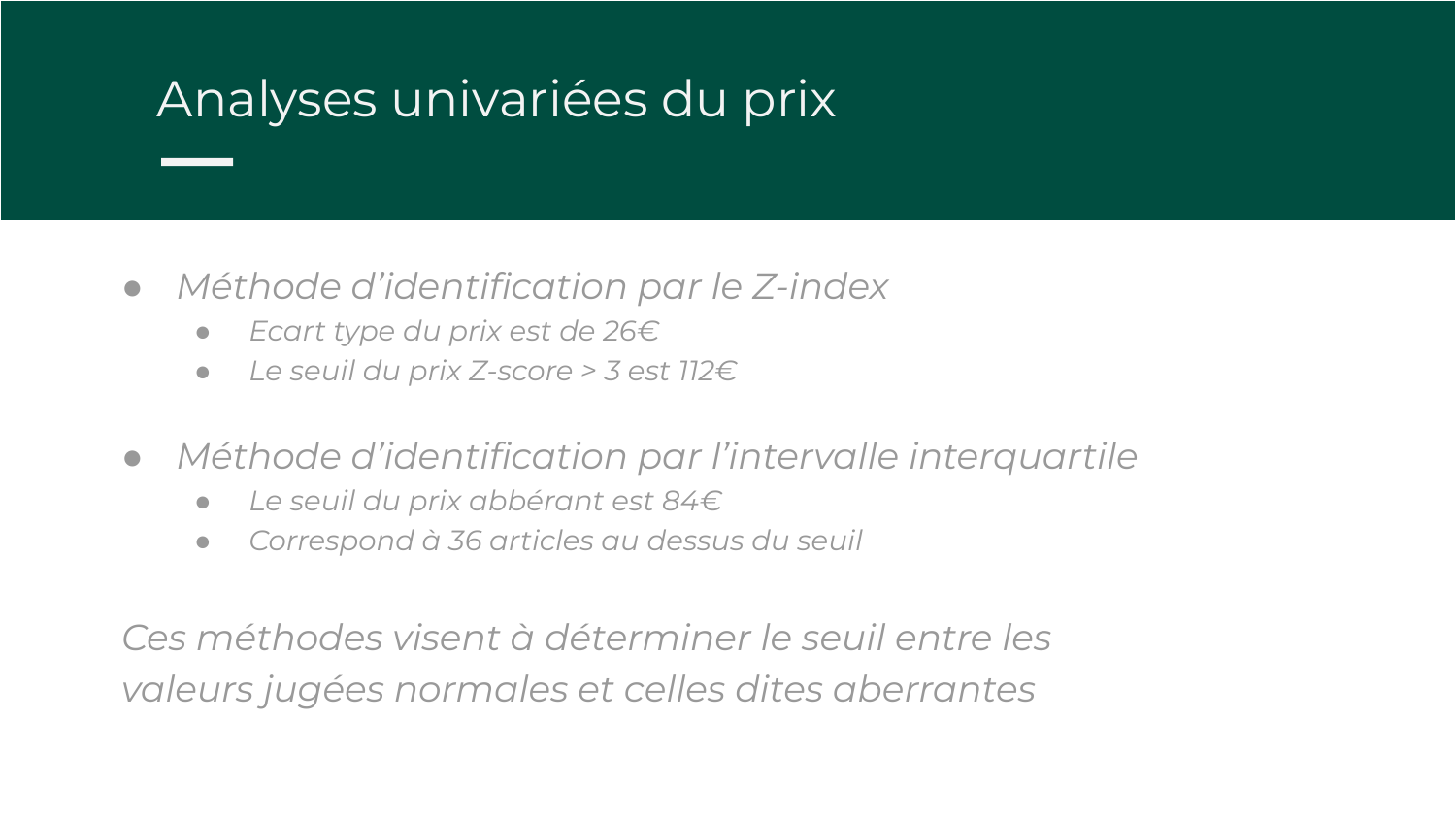

Analyses univariées du prix

Méthode d’identification par le Z-index
Ecart type du prix est de 26€
Le seuil du prix Z-score > 3 est 112€

Méthode d’identification par l’intervalle interquartile
Le seuil du prix abbérant est 84€
Correspond à 36 articles au dessus du seuil

Ces méthodes visent à déterminer le seuil entre les valeurs jugées normales et celles dites aberrantes